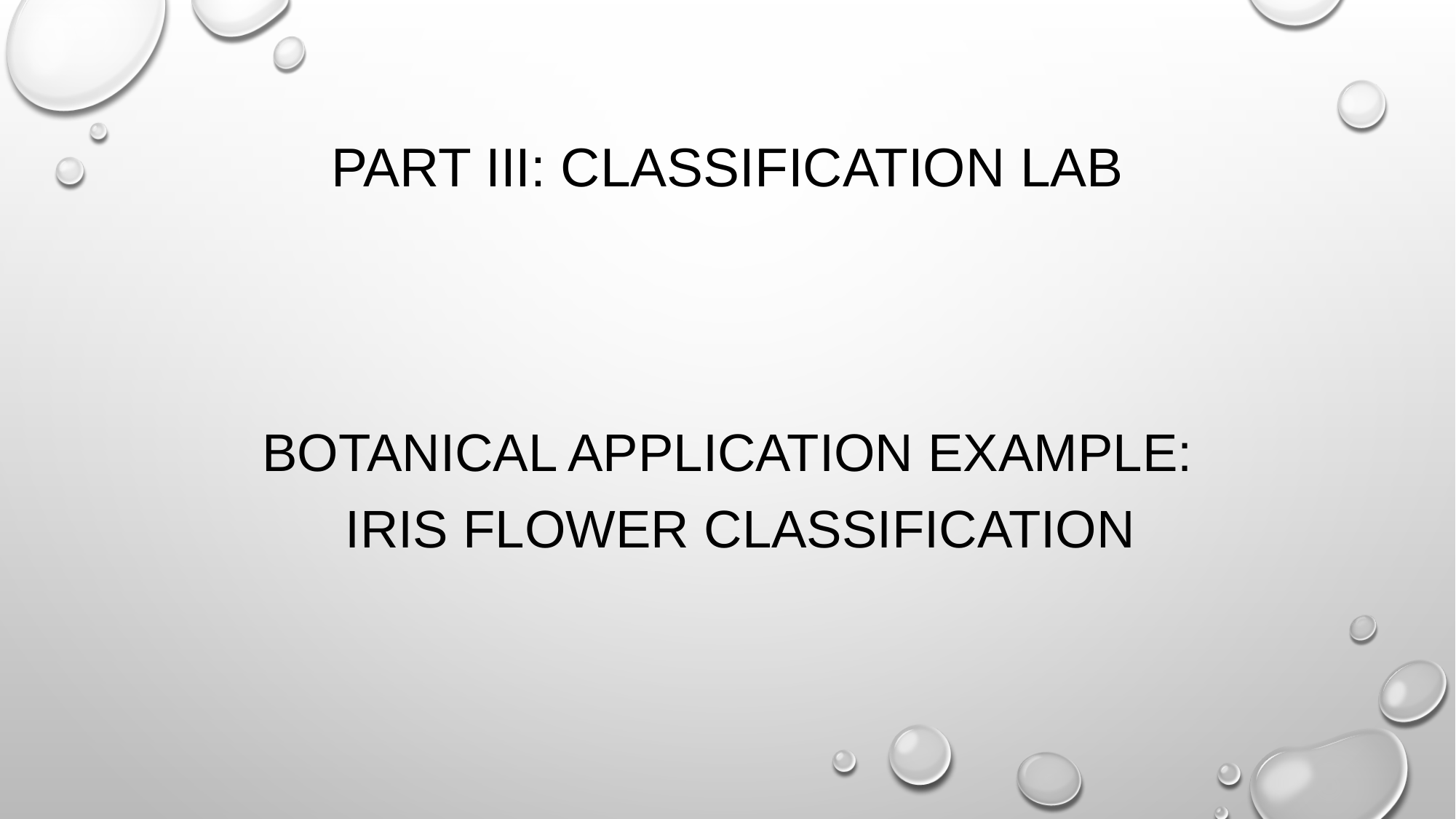

# Part III: Classification Lab
Botanical Application Example:
Iris Flower Classification